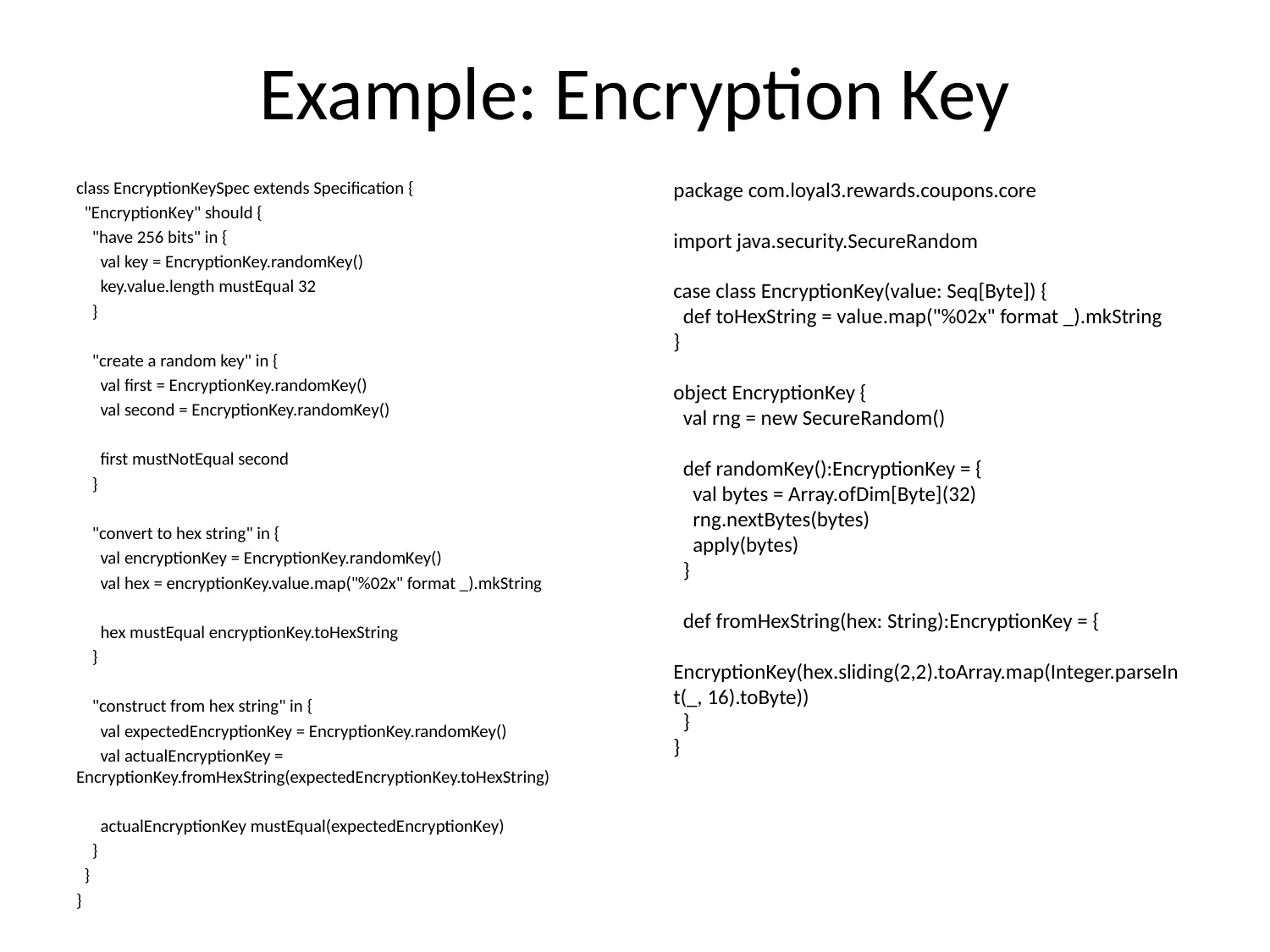

# Example: Encryption Key
class EncryptionKeySpec extends Specification {
  "EncryptionKey" should {
    "have 256 bits" in {
      val key = EncryptionKey.randomKey()
      key.value.length mustEqual 32
    }

    "create a random key" in {
      val first = EncryptionKey.randomKey()
      val second = EncryptionKey.randomKey()

      first mustNotEqual second
    }

    "convert to hex string" in {
      val encryptionKey = EncryptionKey.randomKey()
      val hex = encryptionKey.value.map("%02x" format _).mkString

      hex mustEqual encryptionKey.toHexString
    }

    "construct from hex string" in {
      val expectedEncryptionKey = EncryptionKey.randomKey()
      val actualEncryptionKey = EncryptionKey.fromHexString(expectedEncryptionKey.toHexString)

      actualEncryptionKey mustEqual(expectedEncryptionKey)
    }
  }
}
package com.loyal3.rewards.coupons.core

import java.security.SecureRandom

case class EncryptionKey(value: Seq[Byte]) {
  def toHexString = value.map("%02x" format _).mkString
}

object EncryptionKey {
  val rng = new SecureRandom()

  def randomKey():EncryptionKey = {
    val bytes = Array.ofDim[Byte](32)
    rng.nextBytes(bytes)
    apply(bytes)
  }

  def fromHexString(hex: String):EncryptionKey = {
    EncryptionKey(hex.sliding(2,2).toArray.map(Integer.parseInt(_, 16).toByte))
  }
}